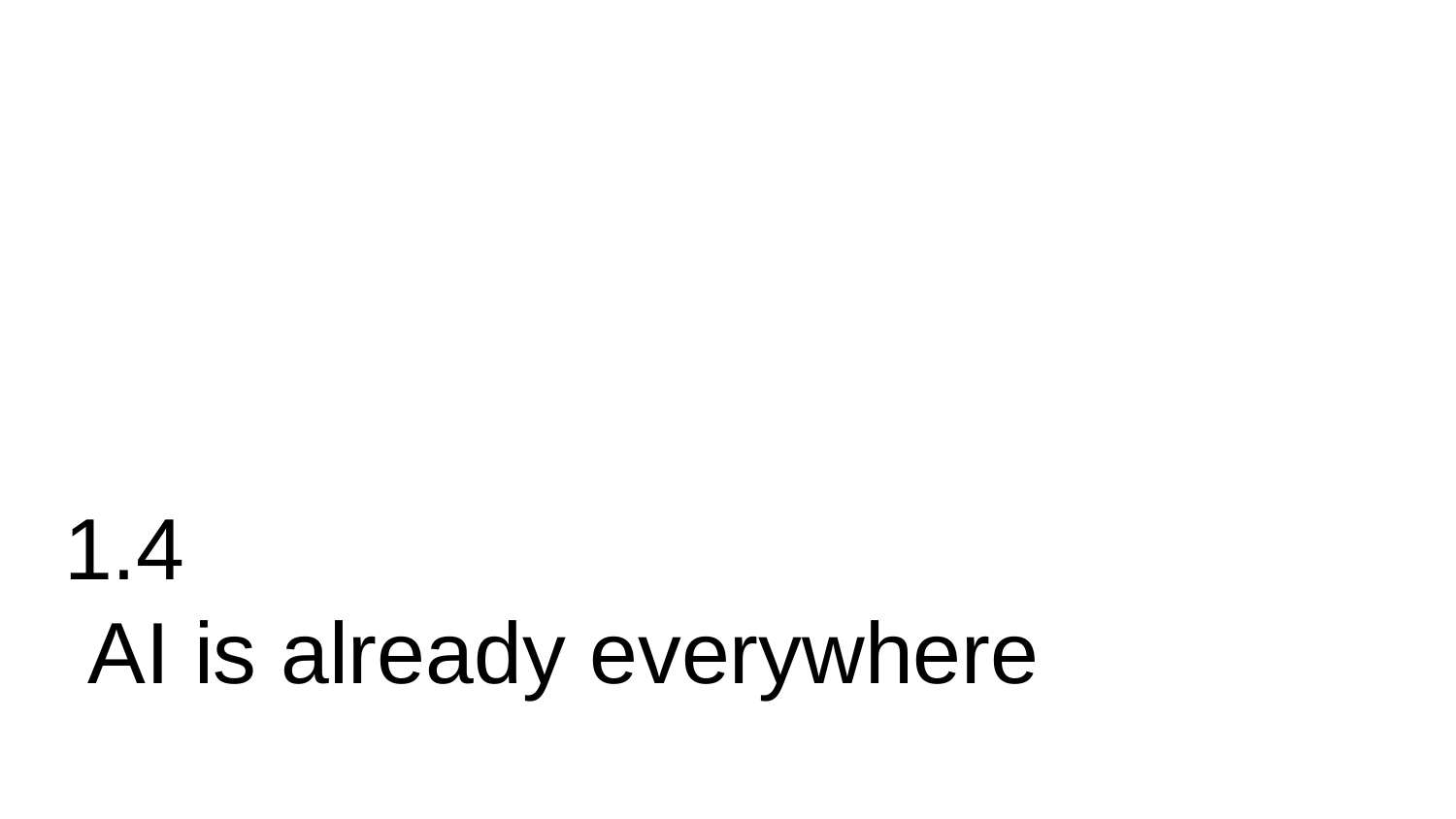

# 1.4
 AI is already everywhere
19